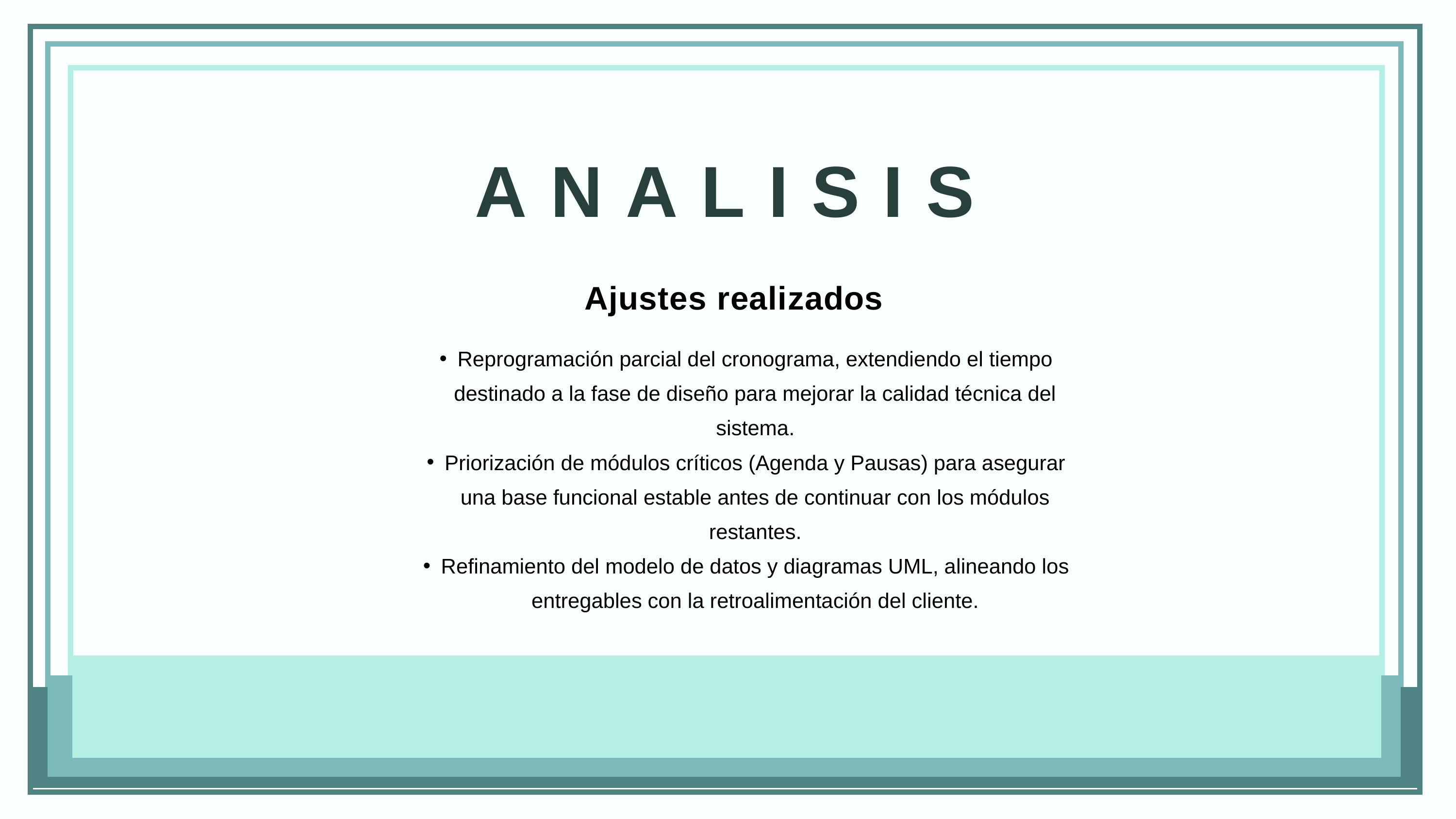

ANALISIS
Ajustes realizados
Reprogramación parcial del cronograma, extendiendo el tiempo destinado a la fase de diseño para mejorar la calidad técnica del sistema.
Priorización de módulos críticos (Agenda y Pausas) para asegurar una base funcional estable antes de continuar con los módulos restantes.
Refinamiento del modelo de datos y diagramas UML, alineando los entregables con la retroalimentación del cliente.